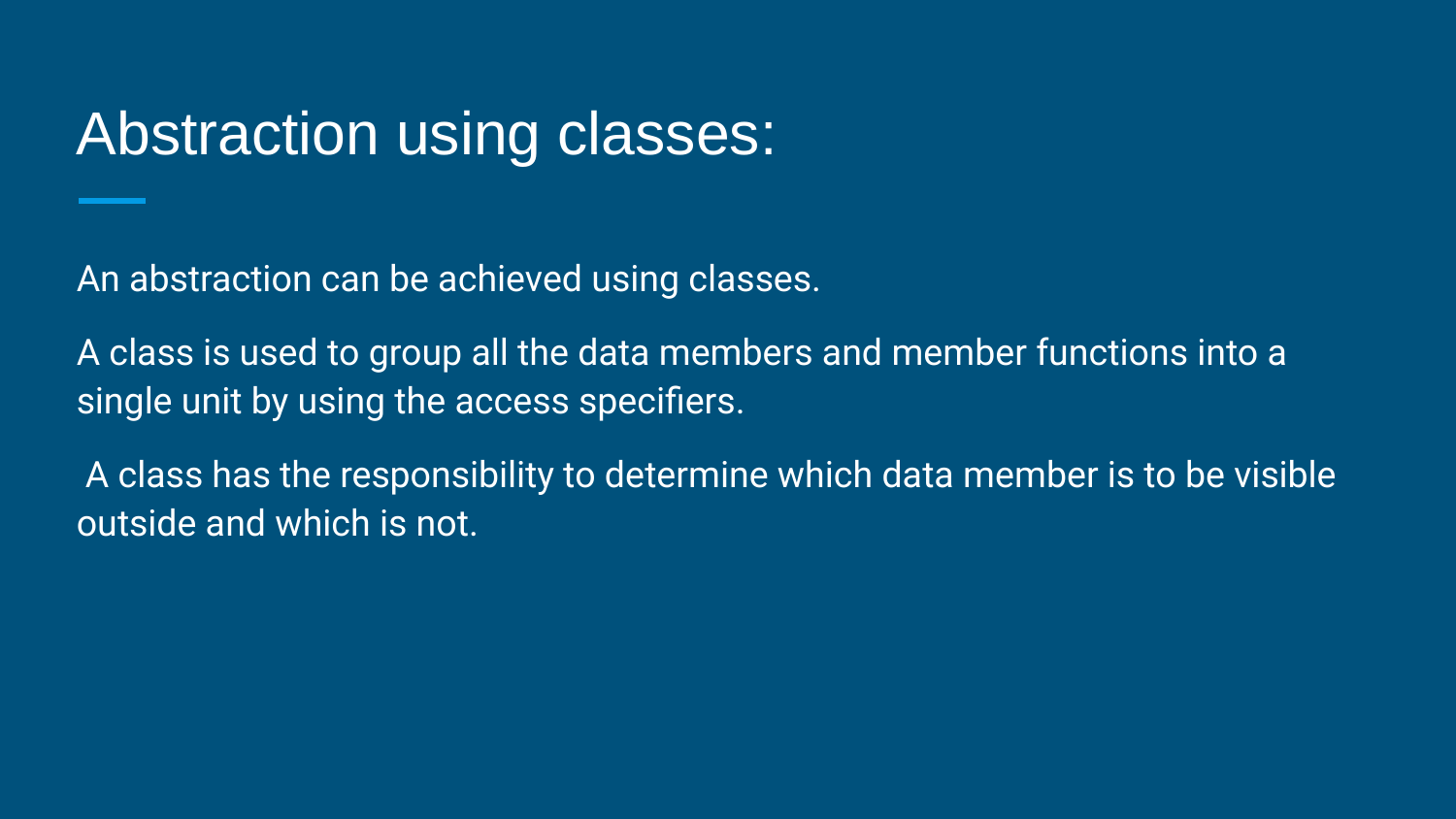

# Abstraction using classes:
An abstraction can be achieved using classes.
A class is used to group all the data members and member functions into a single unit by using the access specifiers.
 A class has the responsibility to determine which data member is to be visible outside and which is not.